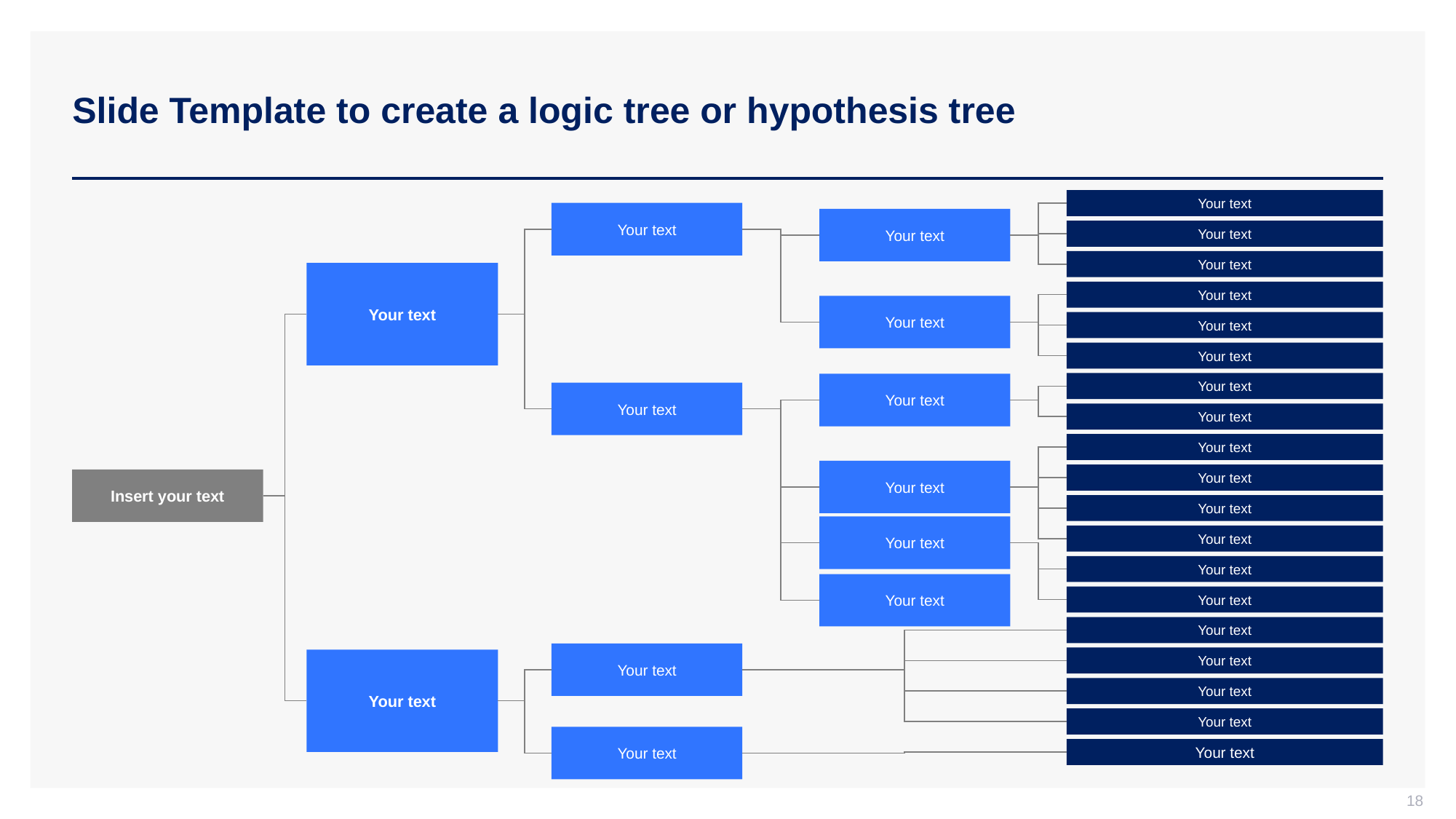

# Slide Template to create a logic tree or hypothesis tree
Your text
Your text
Your text
Your text
Your text
Your text
Your text
Your text
Your text
Your text
Your text
Your text
Your text
Your text
Your text
Your text
Your text
Insert your text
Your text
Your text
Your text
Your text
Your text
Your text
Your text
Your text
Your text
Your text
Your text
Your text
Your text
Your text
18